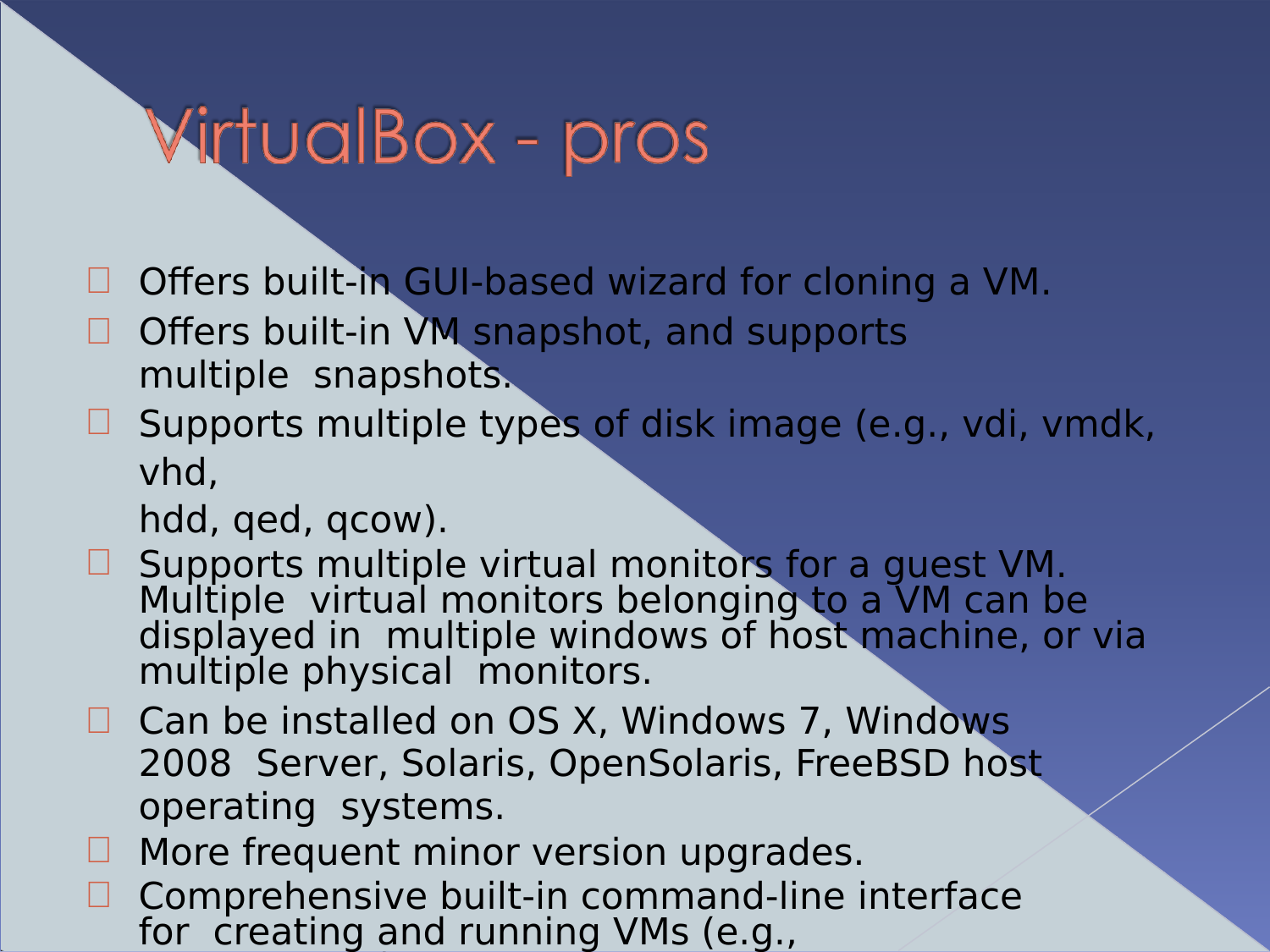

Offers built-in GUI-based wizard for cloning a VM.
Offers built-in VM snapshot, and supports multiple  snapshots.
Supports multiple types of disk image (e.g., vdi, vmdk, vhd,
hdd, qed, qcow).
Supports multiple virtual monitors for a guest VM. Multiple  virtual monitors belonging to a VM can be displayed in  multiple windows of host machine, or via multiple physical  monitors.
Can be installed on OS X, Windows 7, Windows 2008  Server, Solaris, OpenSolaris, FreeBSD host operating  systems.
More frequent minor version upgrades.
Comprehensive built-in command-line interface for  creating and running VMs (e.g., VBoxManage).